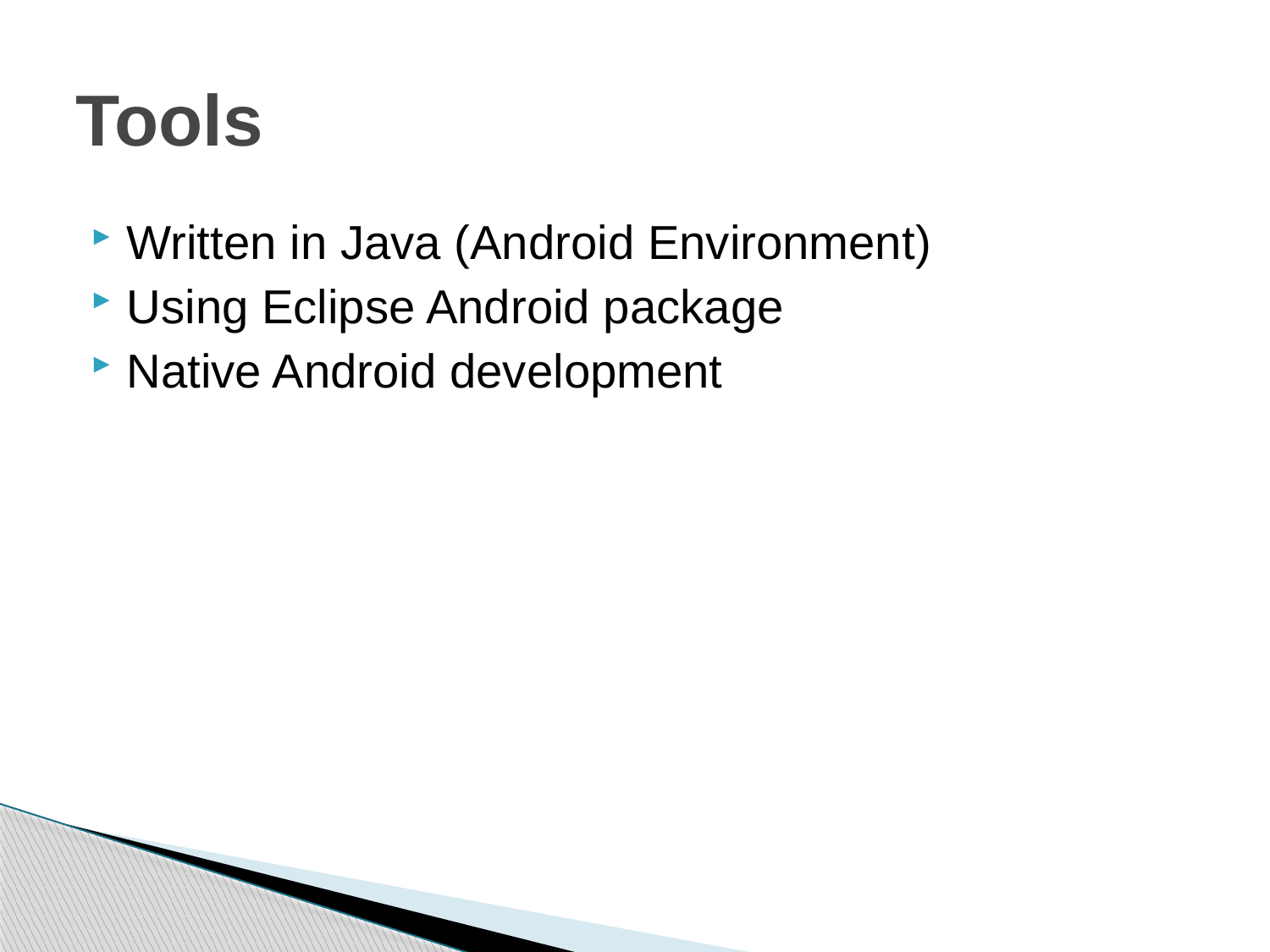

# Tools
Written in Java (Android Environment)
Using Eclipse Android package
Native Android development